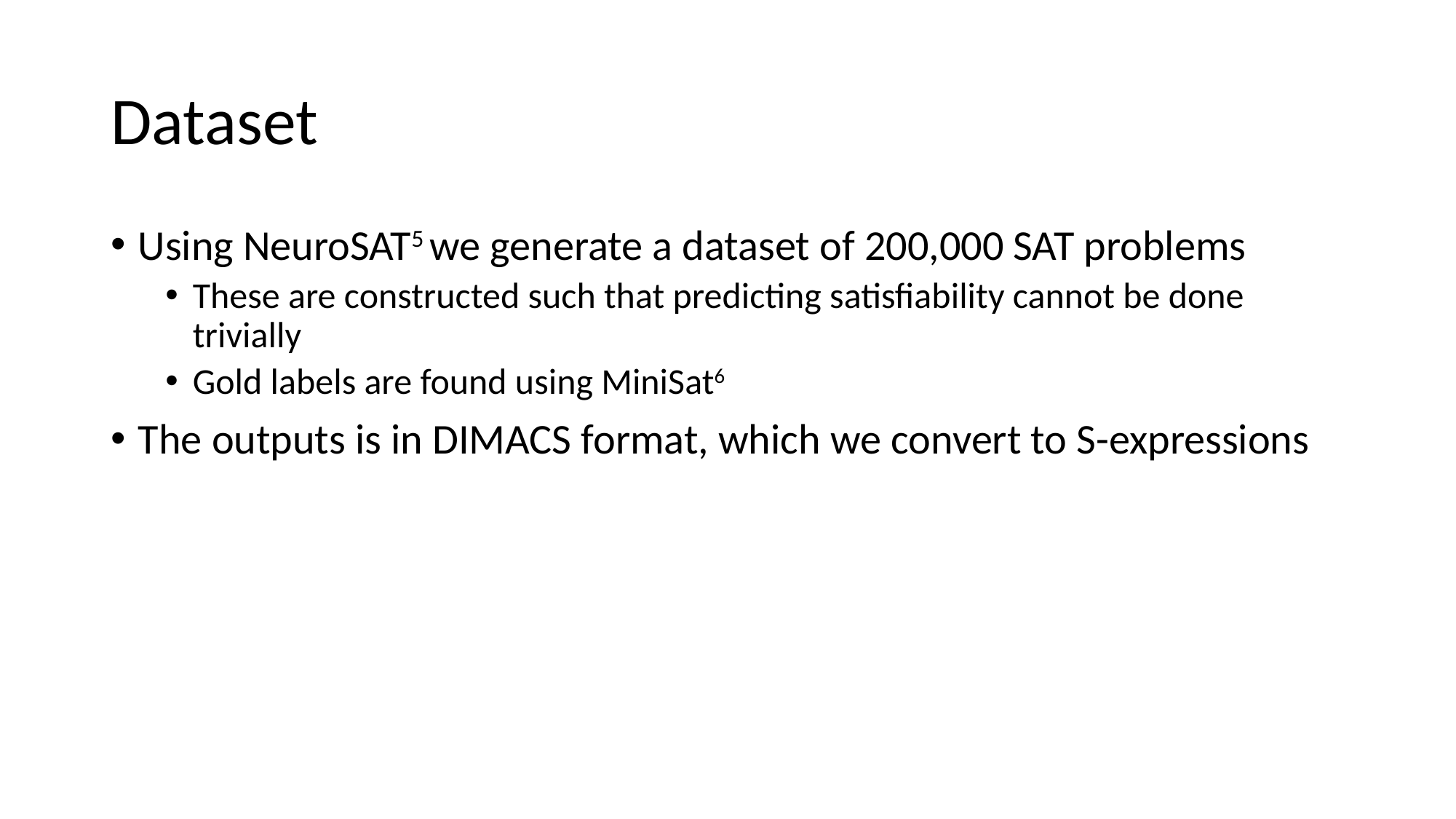

# Dataset
Using NeuroSAT5 we generate a dataset of 200,000 SAT problems
These are constructed such that predicting satisfiability cannot be done trivially
Gold labels are found using MiniSat6
The outputs is in DIMACS format, which we convert to S-expressions